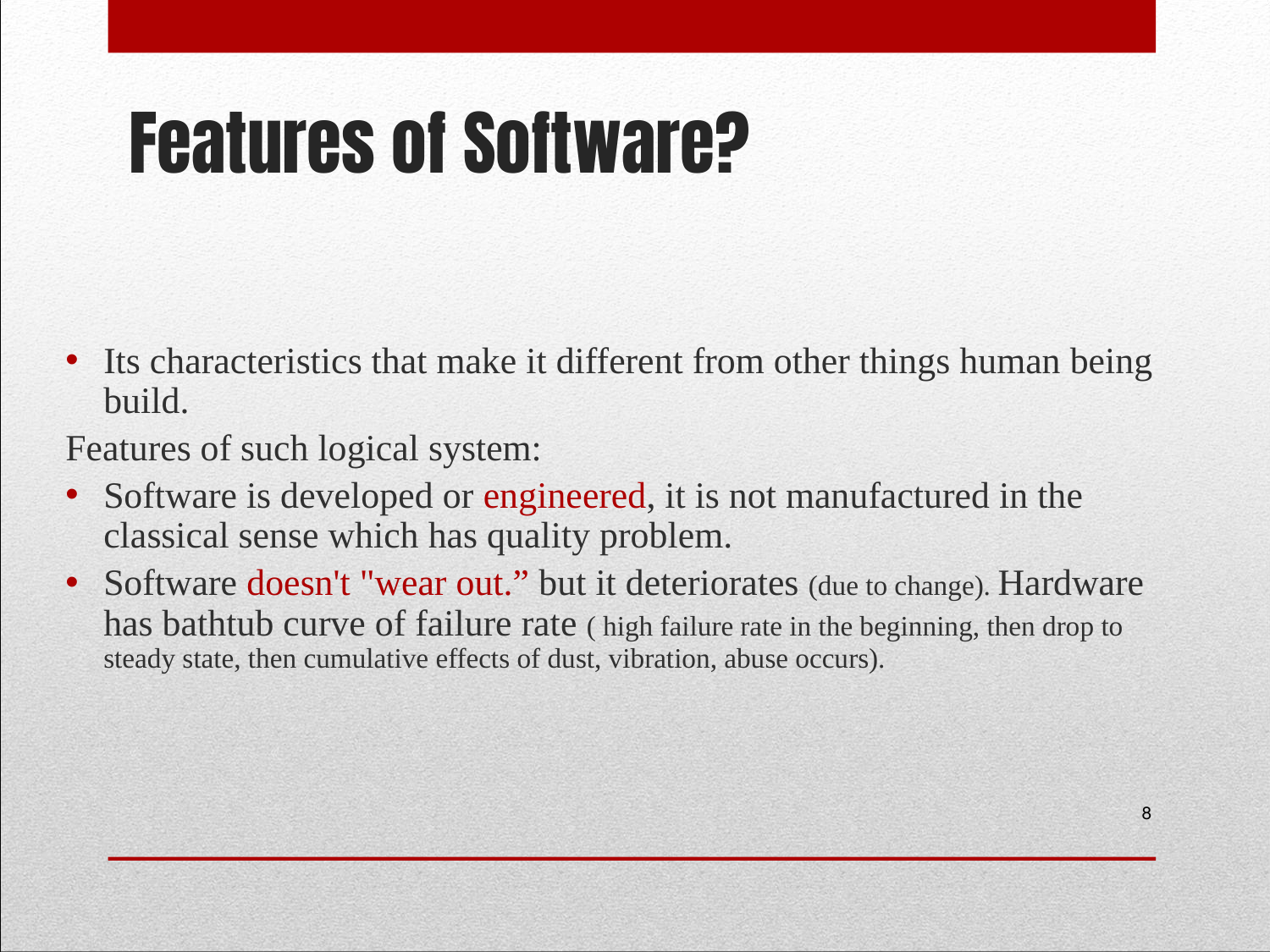

# Features of Software?
Its characteristics that make it different from other things human being build.
Features of such logical system:
Software is developed or engineered, it is not manufactured in the classical sense which has quality problem.
Software doesn't "wear out.” but it deteriorates (due to change). Hardware has bathtub curve of failure rate ( high failure rate in the beginning, then drop to steady state, then cumulative effects of dust, vibration, abuse occurs).
8